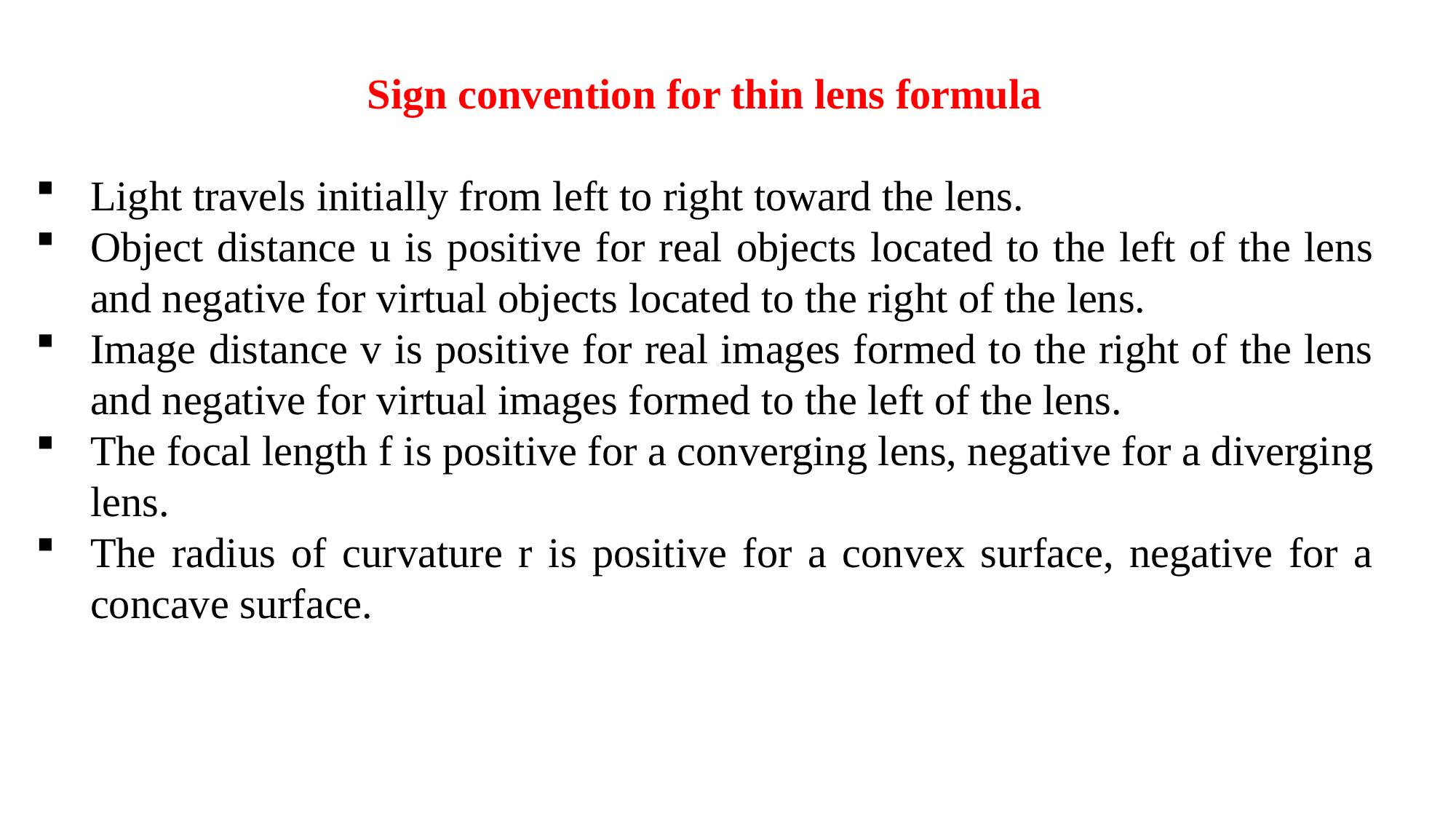

Sign convention for thin lens formula

Light travels initially from left to right toward the lens.
Object distance u is positive for real objects located to the left of the lens and negative for virtual objects located to the right of the lens.
Image distance v is positive for real images formed to the right of the lens and negative for virtual images formed to the left of the lens.
The focal length f is positive for a converging lens, negative for a diverging lens.
The radius of curvature r is positive for a convex surface, negative for a concave surface.